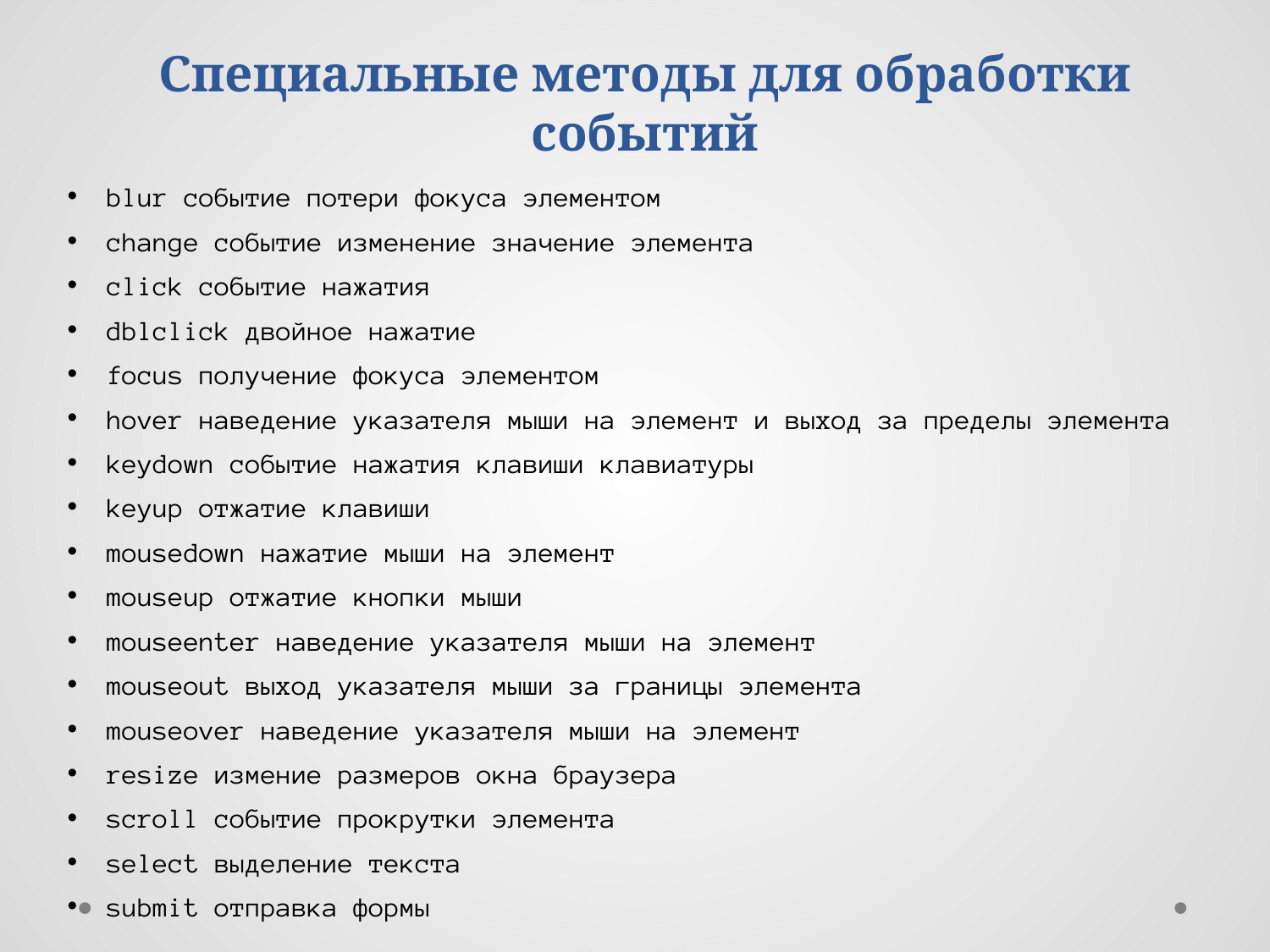

Специальные методы для обработки событий
blur событие потери фокуса элементом
change событие изменение значение элемента
click событие нажатия
dblclick двойное нажатие
focus получение фокуса элементом
hover наведение указателя мыши на элемент и выход за пределы элемента
keydown событие нажатия клавиши клавиатуры
keyup отжатие клавиши
mousedown нажатие мыши на элемент
mouseup отжатие кнопки мыши
mouseenter наведение указателя мыши на элемент
mouseout выход указателя мыши за границы элемента
mouseover наведение указателя мыши на элемент
resize измение размеров окна браузера
scroll событие прокрутки элемента
select выделение текста
submit отправка формы